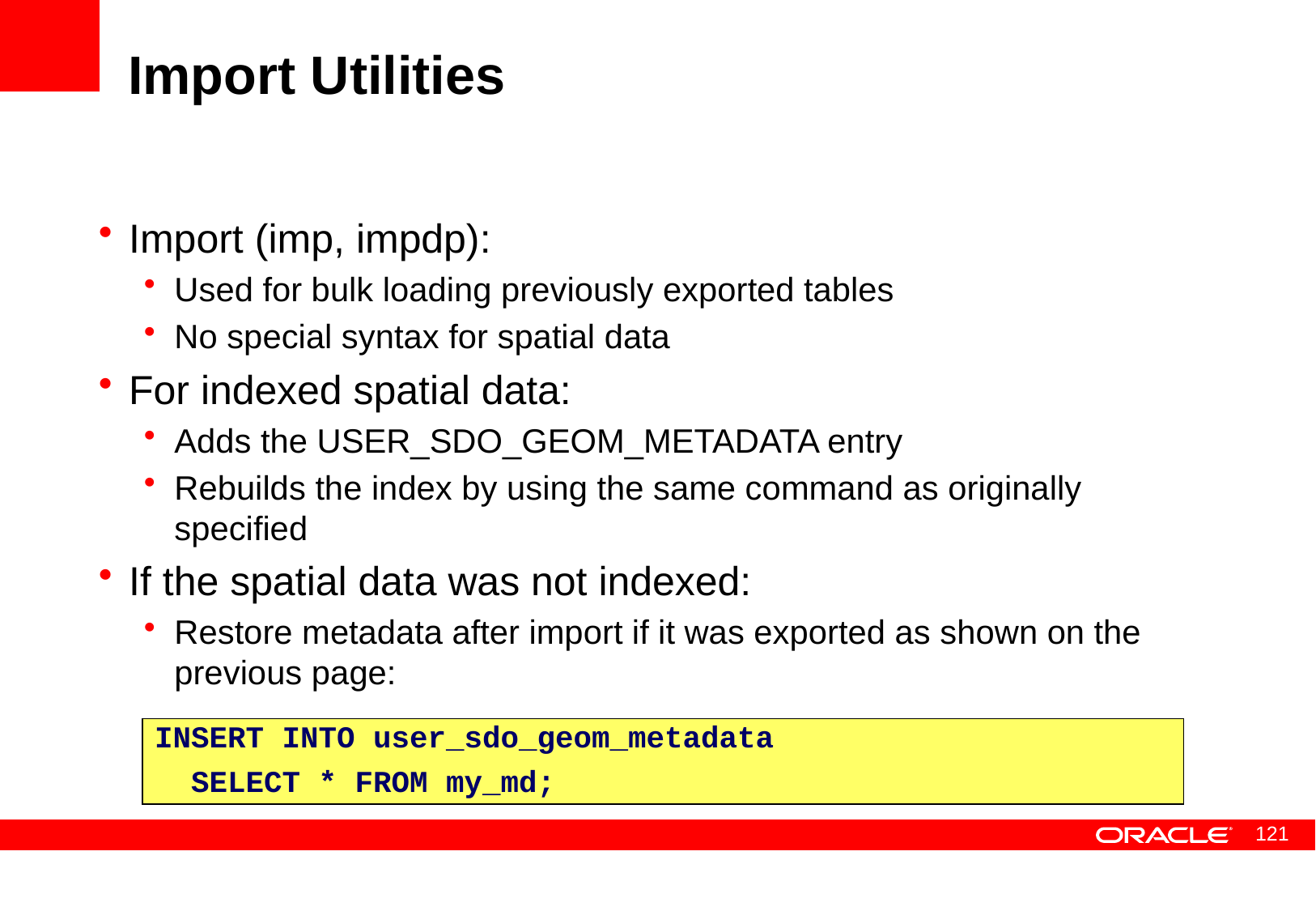

# Import Utilities
Import (imp, impdp):
Used for bulk loading previously exported tables
No special syntax for spatial data
For indexed spatial data:
Adds the USER_SDO_GEOM_METADATA entry
Rebuilds the index by using the same command as originally specified
If the spatial data was not indexed:
Restore metadata after import if it was exported as shown on the previous page:

INSERT INTO user_sdo_geom_metadata
  SELECT * FROM my_md;